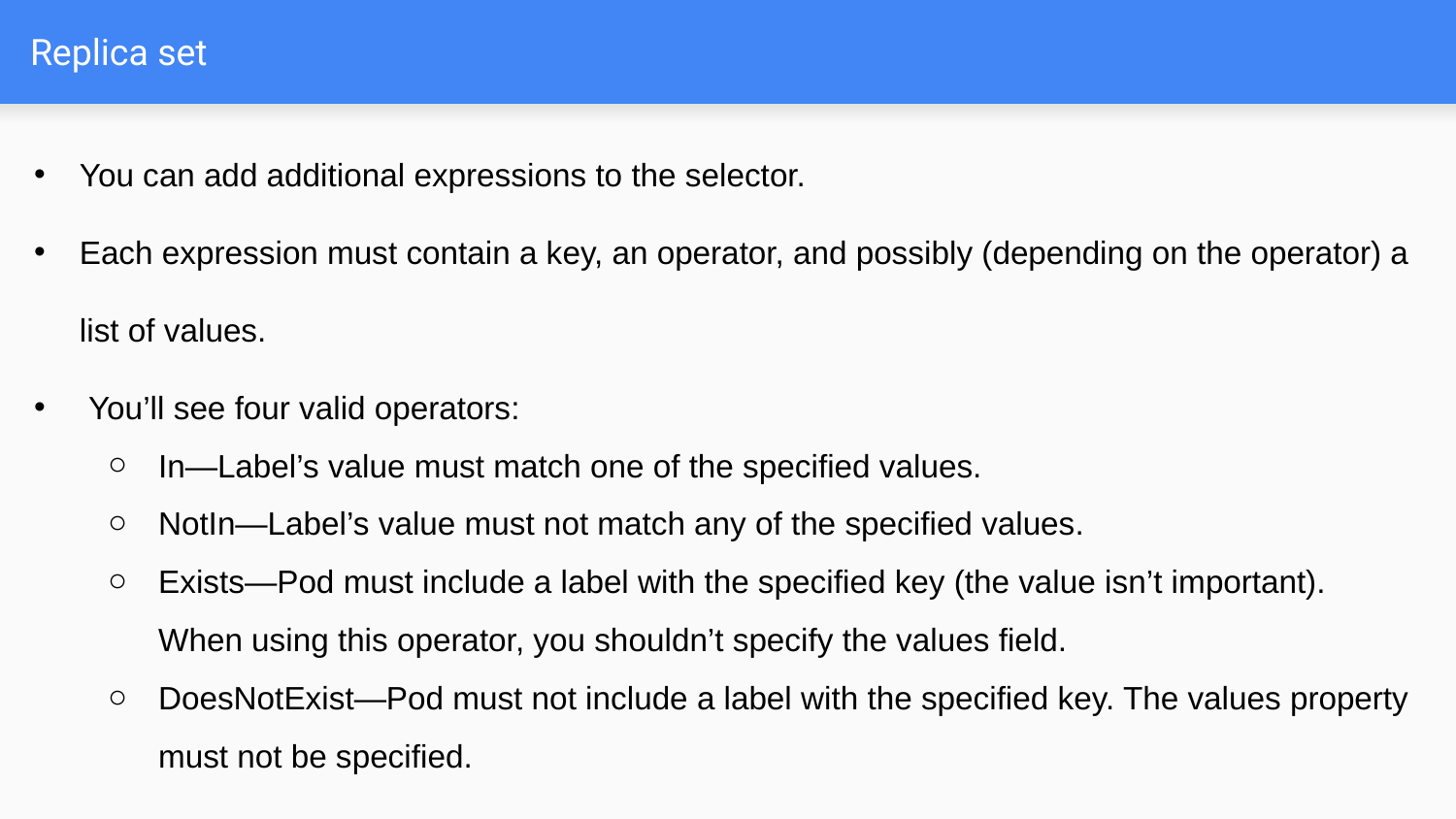

# Replica set
You can add additional expressions to the selector.
Each expression must contain a key, an operator, and possibly (depending on the operator) a list of values.
 You’ll see four valid operators:
In—Label’s value must match one of the specified values.
NotIn—Label’s value must not match any of the specified values.
Exists—Pod must include a label with the specified key (the value isn’t important). When using this operator, you shouldn’t specify the values field.
DoesNotExist—Pod must not include a label with the specified key. The values property must not be specified.